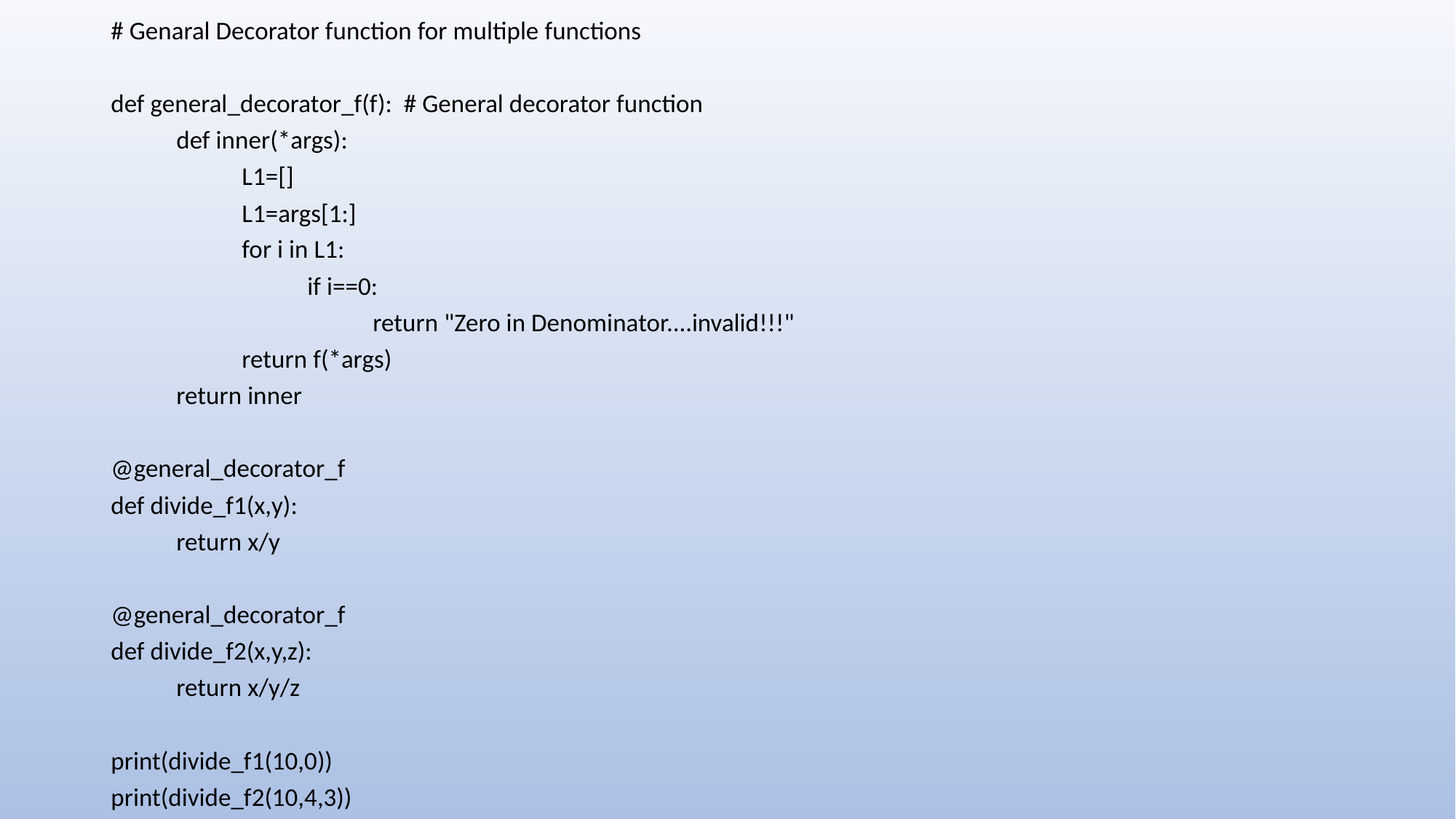

# Genaral Decorator function for multiple functions

def general_decorator_f(f):  # General decorator function
	def inner(*args):
		L1=[]
		L1=args[1:]
		for i in L1:
			if i==0:
				return "Zero in Denominator....invalid!!!"
		return f(*args)
	return inner

@general_decorator_f
def divide_f1(x,y):
	return x/y

@general_decorator_f
def divide_f2(x,y,z):
	return x/y/z

print(divide_f1(10,0))
print(divide_f2(10,4,3))